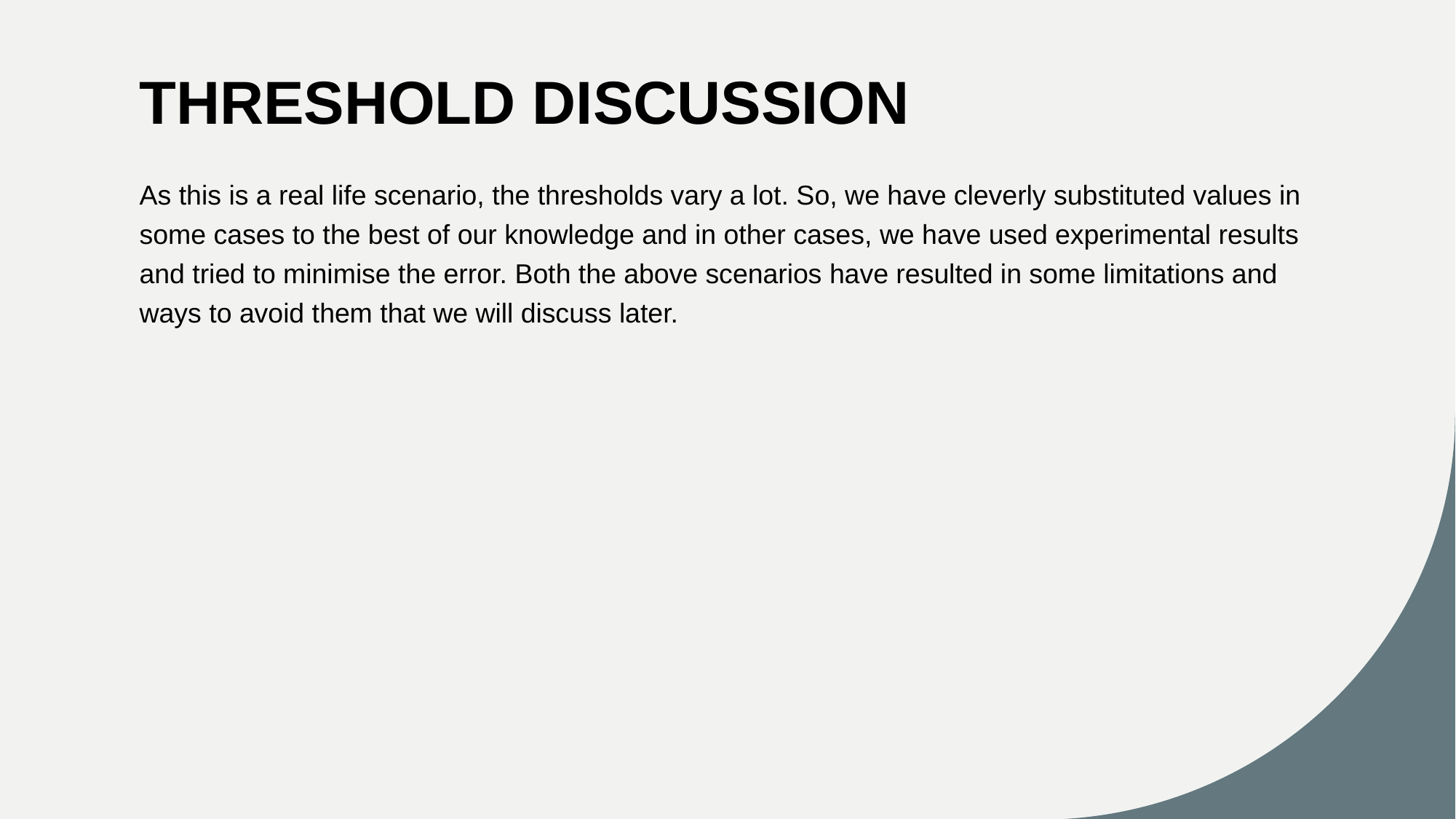

# THRESHOLD DISCUSSION
As this is a real life scenario, the thresholds vary a lot. So, we have cleverly substituted values in some cases to the best of our knowledge and in other cases, we have used experimental results and tried to minimise the error. Both the above scenarios have resulted in some limitations and ways to avoid them that we will discuss later.